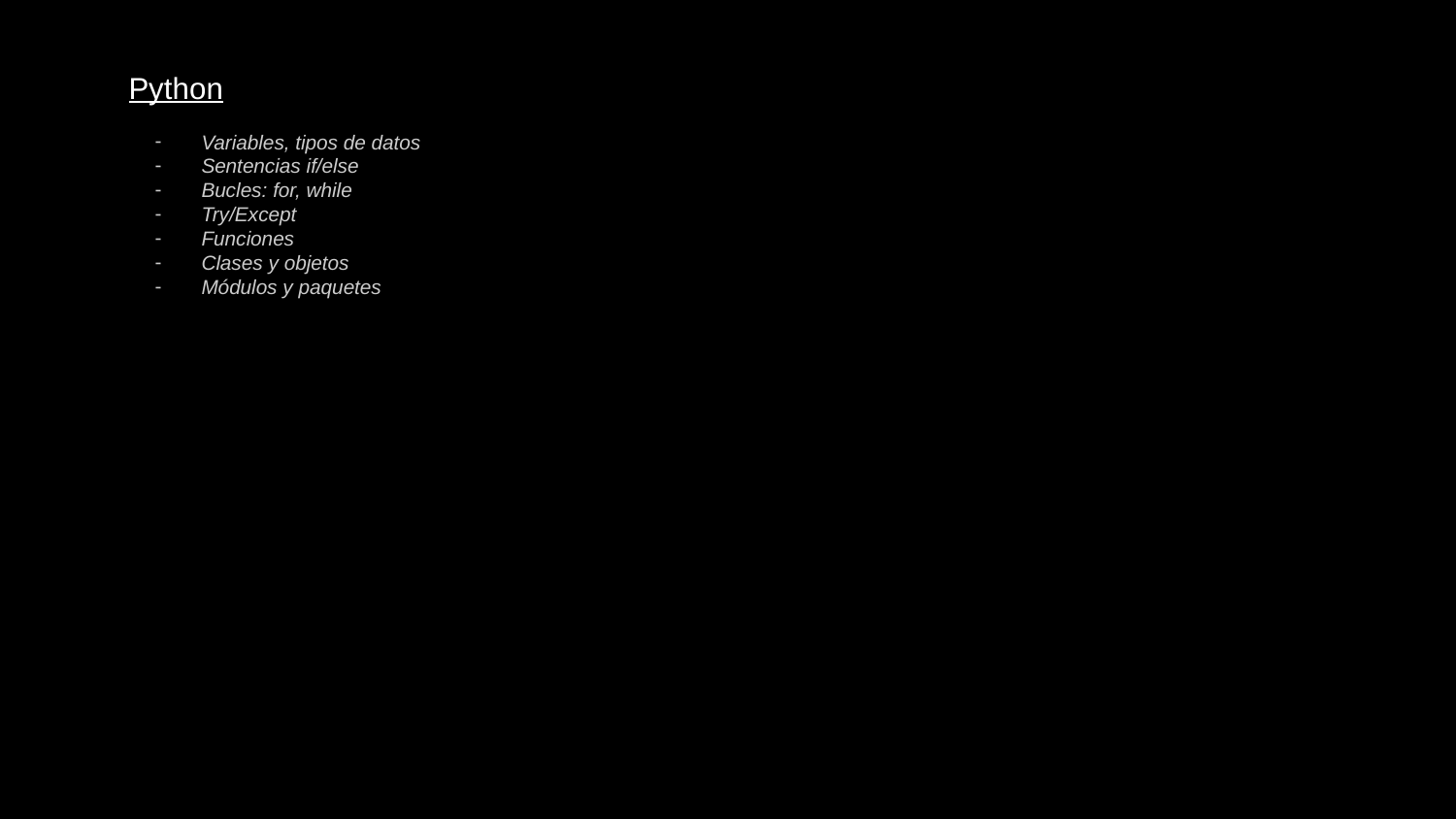

Python

Variables, tipos de datos
Sentencias if/else
Bucles: for, while
Try/Except
Funciones
Clases y objetos
Módulos y paquetes